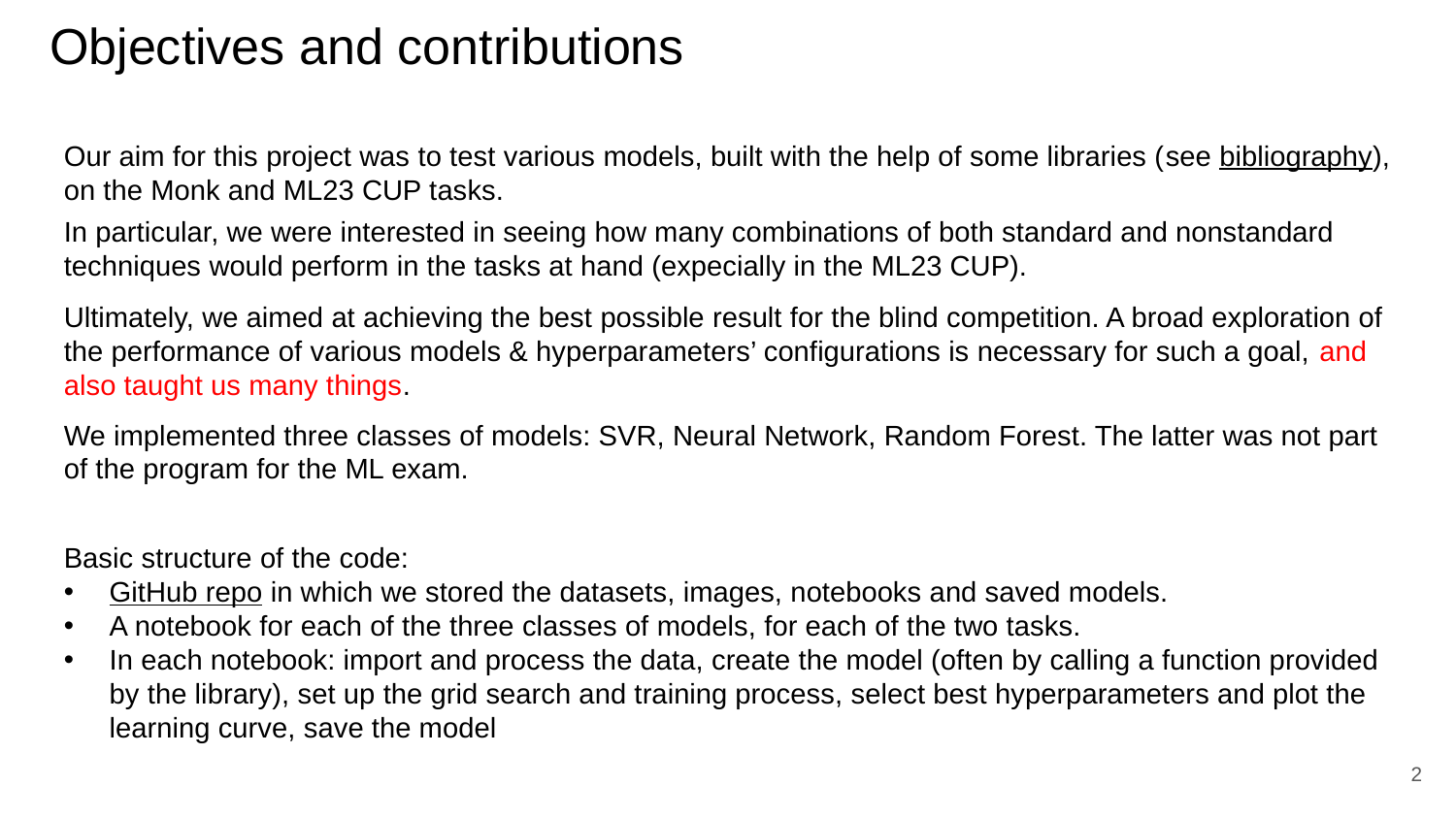

Objectives and contributions
Our aim for this project was to test various models, built with the help of some libraries (see bibliography), on the Monk and ML23 CUP tasks.
In particular, we were interested in seeing how many combinations of both standard and nonstandard techniques would perform in the tasks at hand (expecially in the ML23 CUP).
Ultimately, we aimed at achieving the best possible result for the blind competition. A broad exploration of the performance of various models & hyperparameters’ configurations is necessary for such a goal, and also taught us many things.
We implemented three classes of models: SVR, Neural Network, Random Forest. The latter was not part of the program for the ML exam.
Basic structure of the code:
GitHub repo in which we stored the datasets, images, notebooks and saved models.
A notebook for each of the three classes of models, for each of the two tasks.
In each notebook: import and process the data, create the model (often by calling a function provided by the library), set up the grid search and training process, select best hyperparameters and plot the learning curve, save the model
2